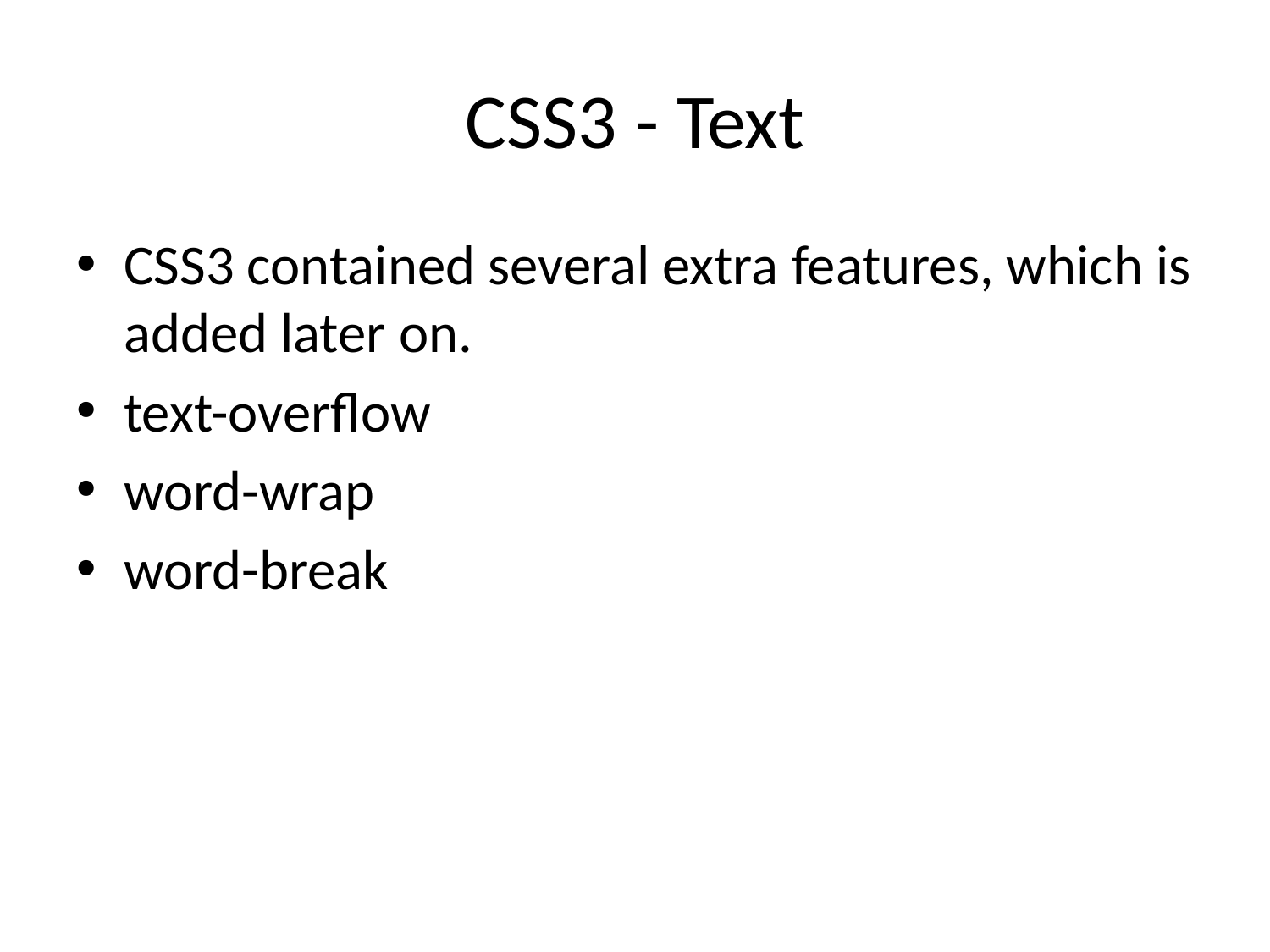

# CSS3 - Text
CSS3 contained several extra features, which is added later on.
text-overflow
word-wrap
word-break